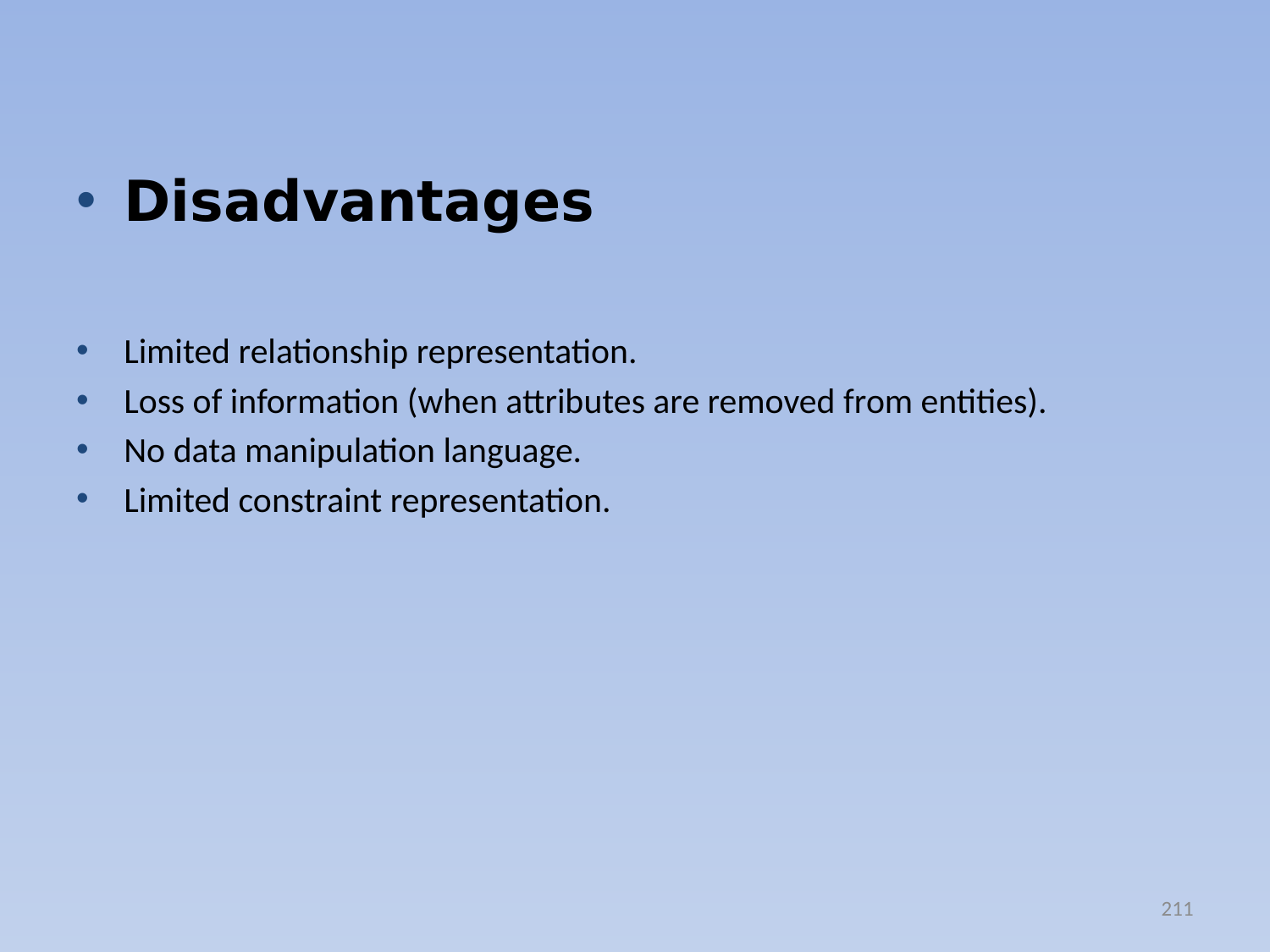

Disadvantages

Limited relationship representation.
Loss of information (when attributes are removed from entities).
No data manipulation language.
Limited constraint representation.

211